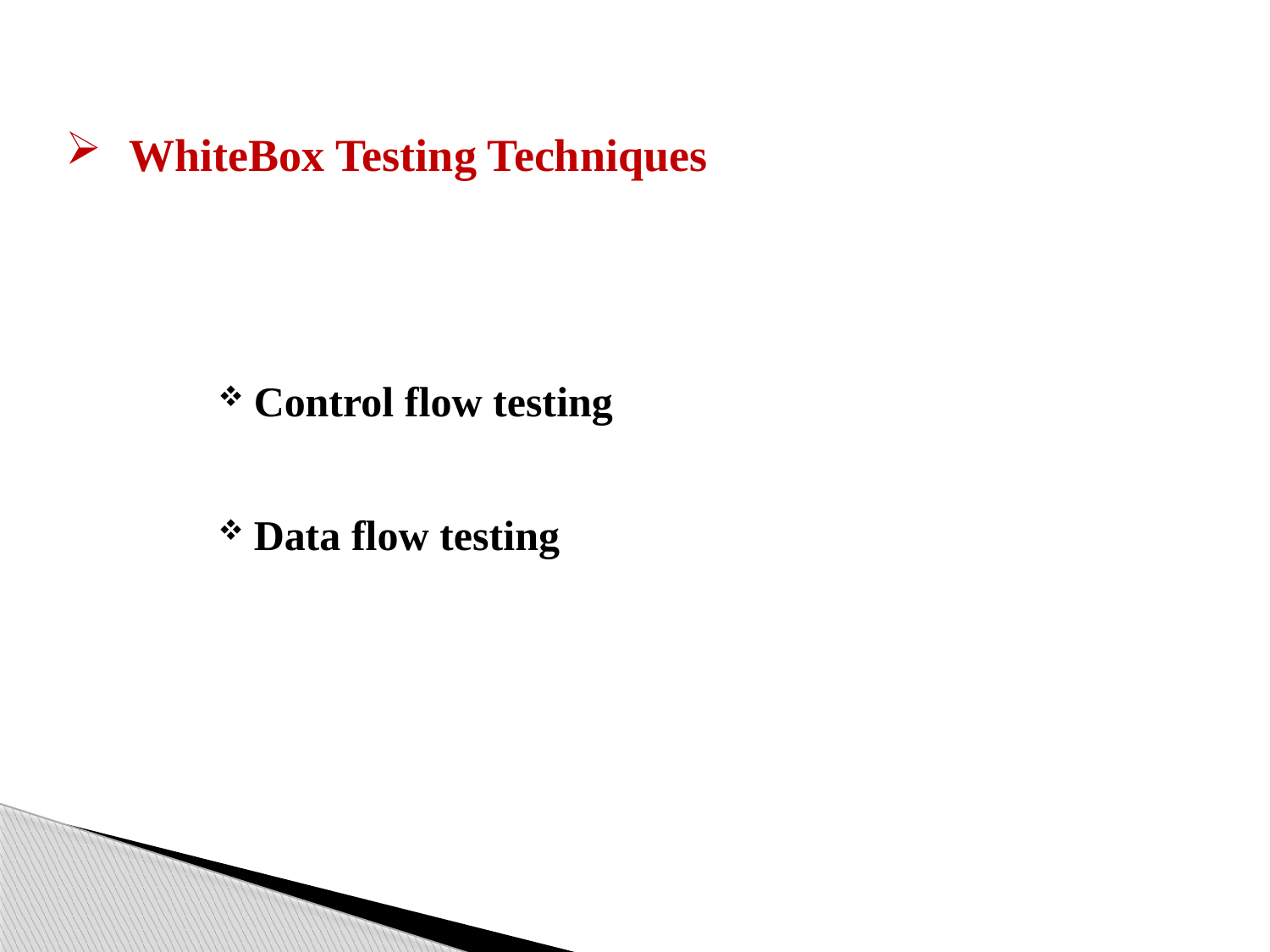

# WhiteBox Testing Techniques
Control flow testing
Data flow testing